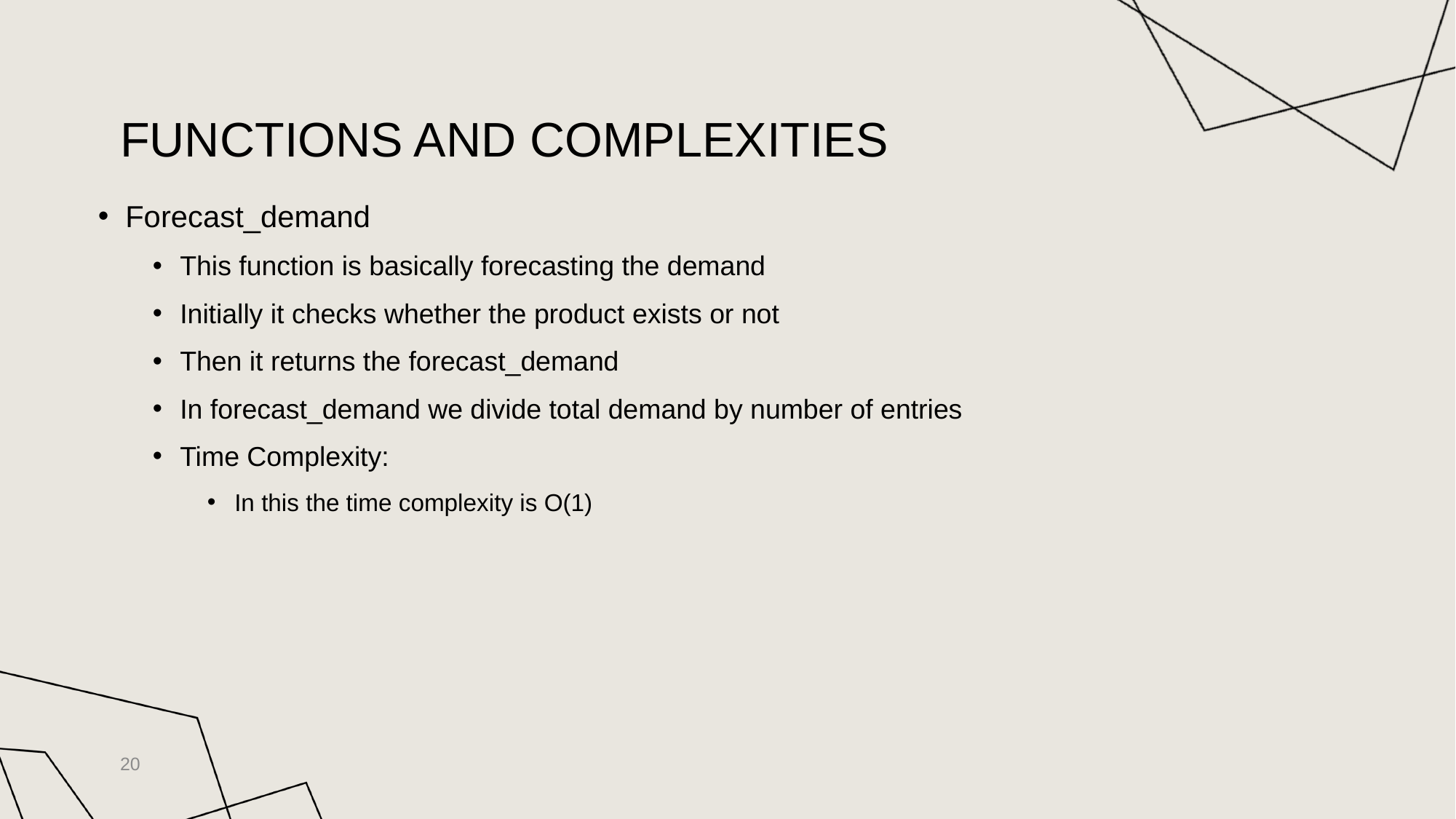

# Functions and complexities
Forecast_demand
This function is basically forecasting the demand
Initially it checks whether the product exists or not
Then it returns the forecast_demand
In forecast_demand we divide total demand by number of entries
Time Complexity:
In this the time complexity is O(1)

20